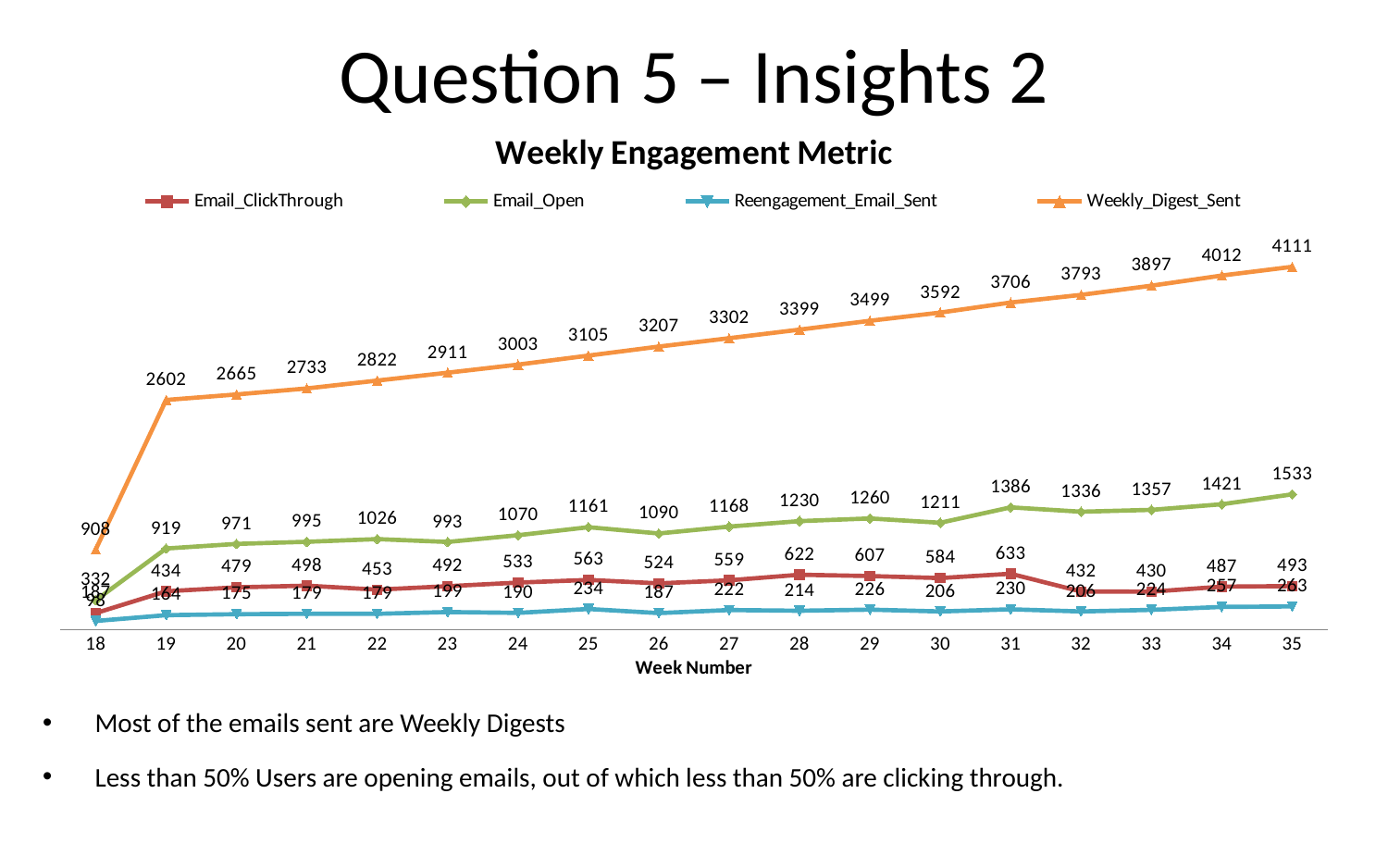

# Question 5 – Insights 2

### Chart: Weekly Engagement Metric

| Category | Email_ClickThrough | Email_Open | Reengagement_Email_Sent | Weekly_Digest_Sent |
|---|---|---|---|---|
| 18 | 187.0 | 332.0 | 98.0 | 908.0 |
| 19 | 434.0 | 919.0 | 164.0 | 2602.0 |
| 20 | 479.0 | 971.0 | 175.0 | 2665.0 |
| 21 | 498.0 | 995.0 | 179.0 | 2733.0 |
| 22 | 453.0 | 1026.0 | 179.0 | 2822.0 |
| 23 | 492.0 | 993.0 | 199.0 | 2911.0 |
| 24 | 533.0 | 1070.0 | 190.0 | 3003.0 |
| 25 | 563.0 | 1161.0 | 234.0 | 3105.0 |
| 26 | 524.0 | 1090.0 | 187.0 | 3207.0 |
| 27 | 559.0 | 1168.0 | 222.0 | 3302.0 |
| 28 | 622.0 | 1230.0 | 214.0 | 3399.0 |
| 29 | 607.0 | 1260.0 | 226.0 | 3499.0 |
| 30 | 584.0 | 1211.0 | 206.0 | 3592.0 |
| 31 | 633.0 | 1386.0 | 230.0 | 3706.0 |
| 32 | 432.0 | 1336.0 | 206.0 | 3793.0 |
| 33 | 430.0 | 1357.0 | 224.0 | 3897.0 |
| 34 | 487.0 | 1421.0 | 257.0 | 4012.0 |
| 35 | 493.0 | 1533.0 | 263.0 | 4111.0 |
Most of the emails sent are Weekly Digests
Less than 50% Users are opening emails, out of which less than 50% are clicking through.